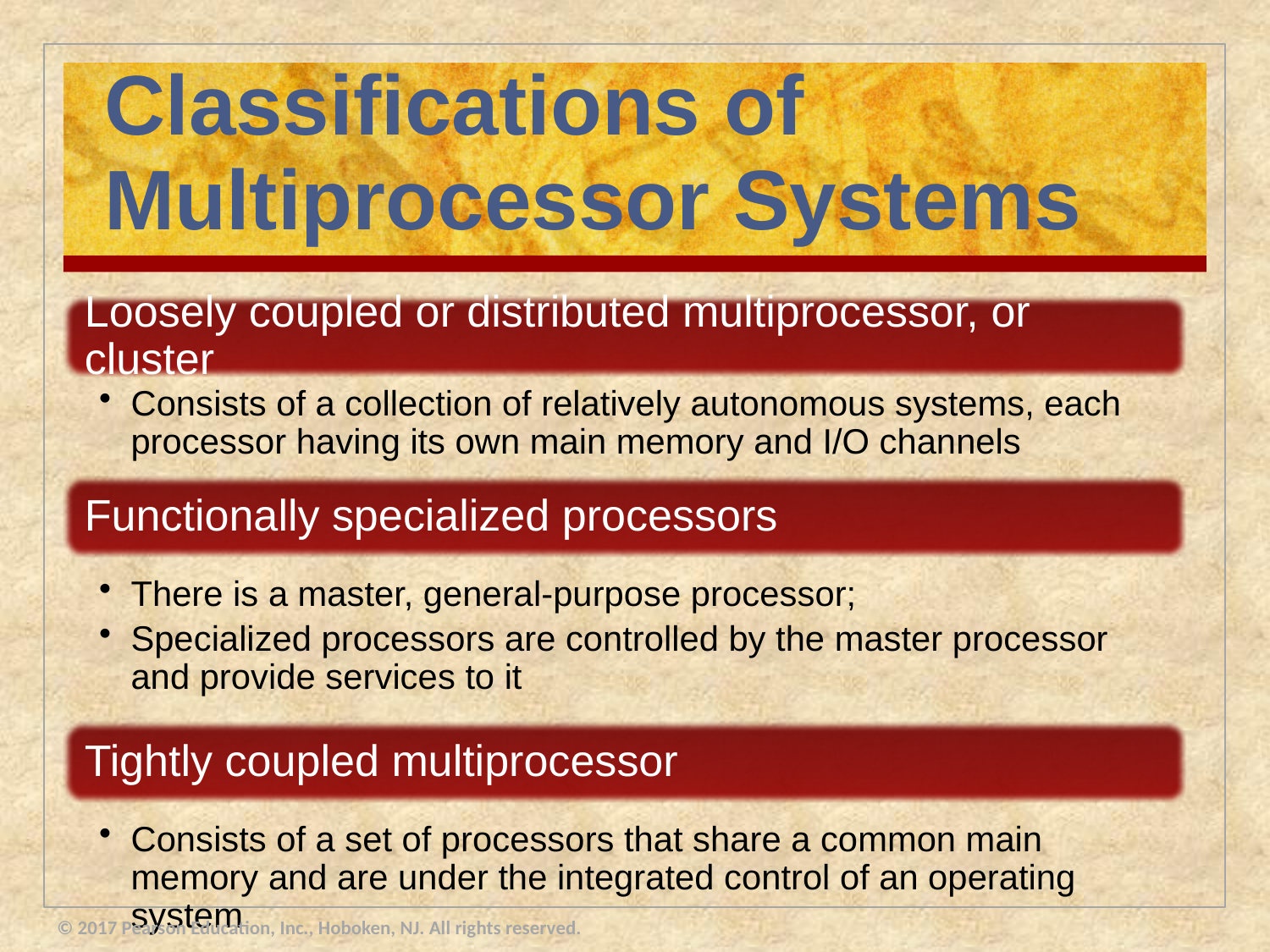

# Classifications of Multiprocessor Systems
Loosely coupled or distributed multiprocessor, or cluster
Consists of a collection of relatively autonomous systems, each processor having its own main memory and I/O channels
Functionally specialized processors
There is a master, general-purpose processor;
Specialized processors are controlled by the master processor and provide services to it
Tightly coupled multiprocessor
Consists of a set of processors that share a common main memory and are under the integrated control of an operating system
© 2017 Pearson Education, Inc., Hoboken, NJ. All rights reserved.